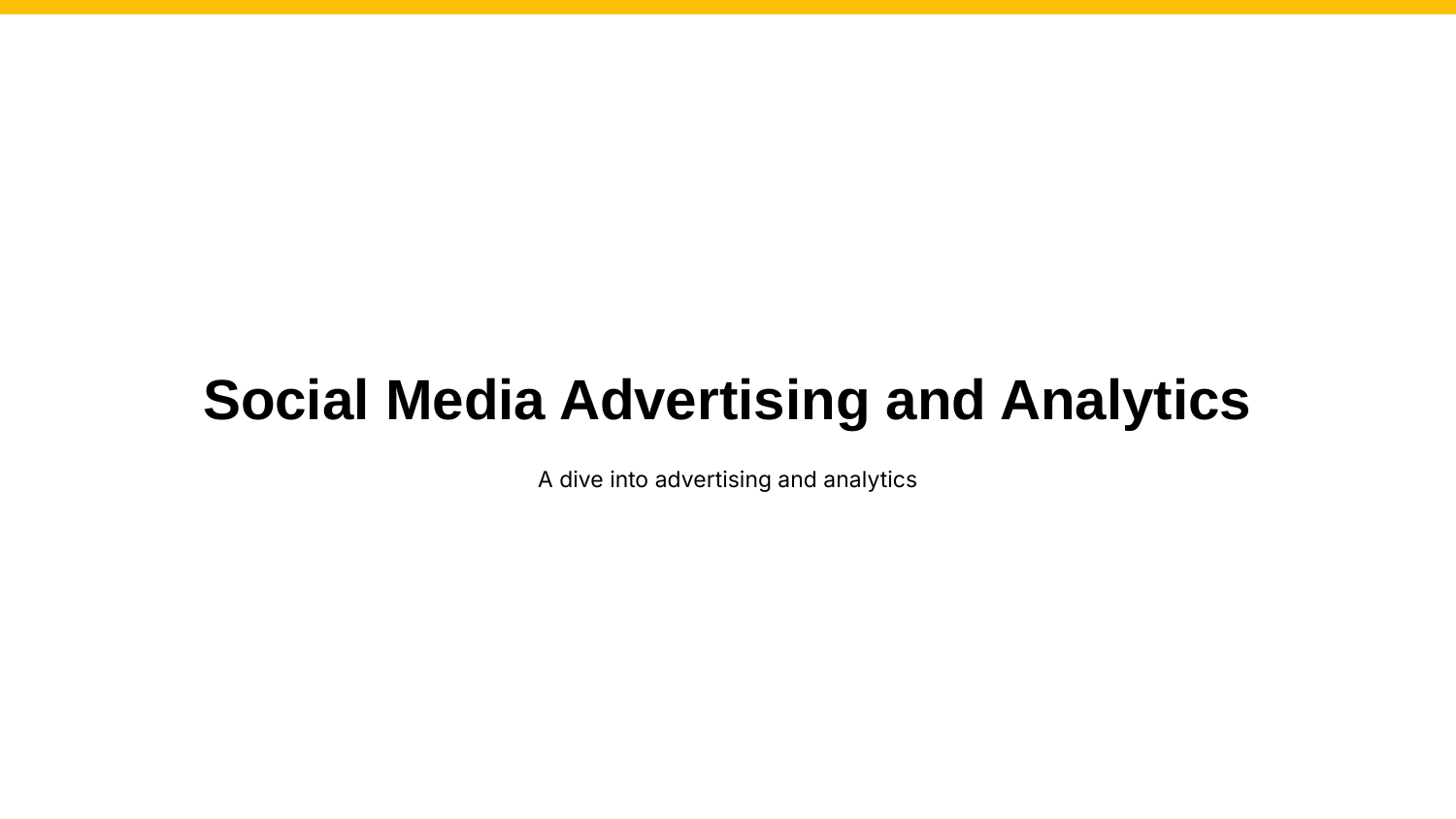

# Social Media Advertising and Analytics
A dive into advertising and analytics